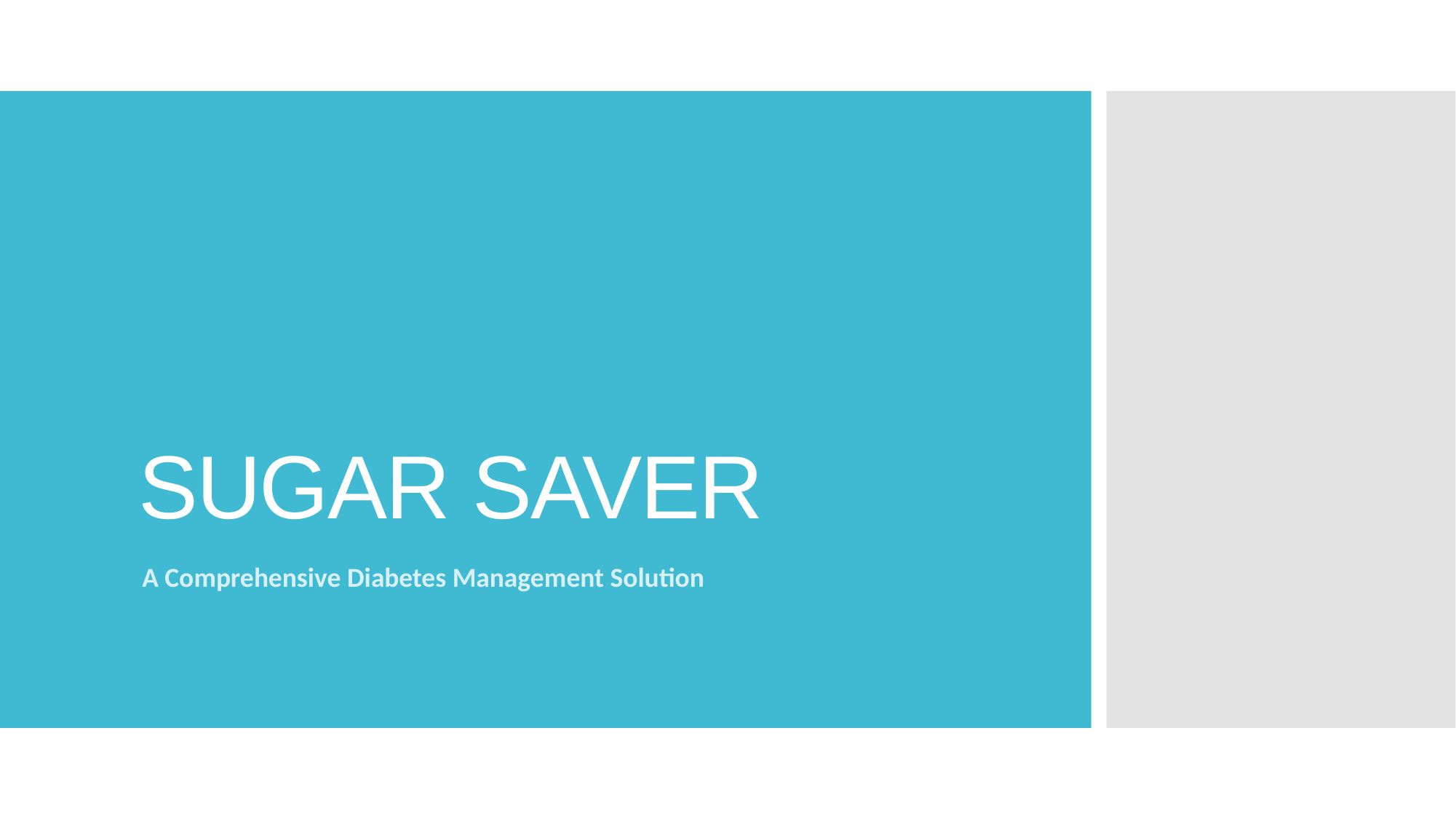

# SUGAR SAVER
A Comprehensive Diabetes Management Solution